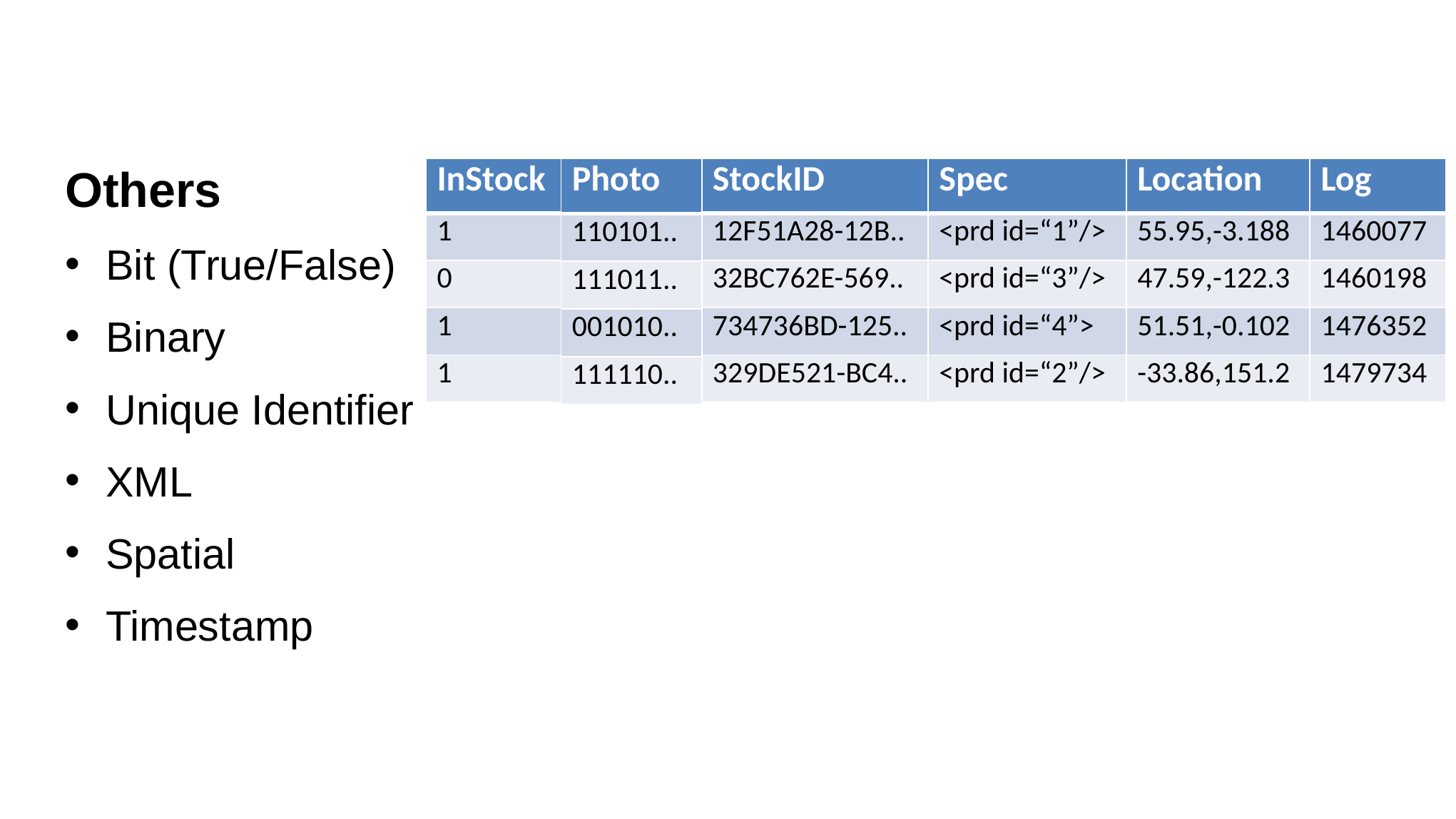

Others
Bit (True/False)
Binary
Unique Identifier
XML
Spatial
Timestamp

| InStock |
| --- |
| 1 |
| 0 |
| 1 |
| 1 |
| Photo |
| --- |
| 110101.. |
| 111011.. |
| 001010.. |
| 111110.. |
| StockID |
| --- |
| 12F51A28-12B.. |
| 32BC762E-569.. |
| 734736BD-125.. |
| 329DE521-BC4.. |
| Spec |
| --- |
| <prd id=“1”/> |
| <prd id=“3”/> |
| <prd id=“4”> |
| <prd id=“2”/> |
| Location |
| --- |
| 55.95,-3.188 |
| 47.59,-122.3 |
| 51.51,-0.102 |
| -33.86,151.2 |
| Log |
| --- |
| 1460077 |
| 1460198 |
| 1476352 |
| 1479734 |